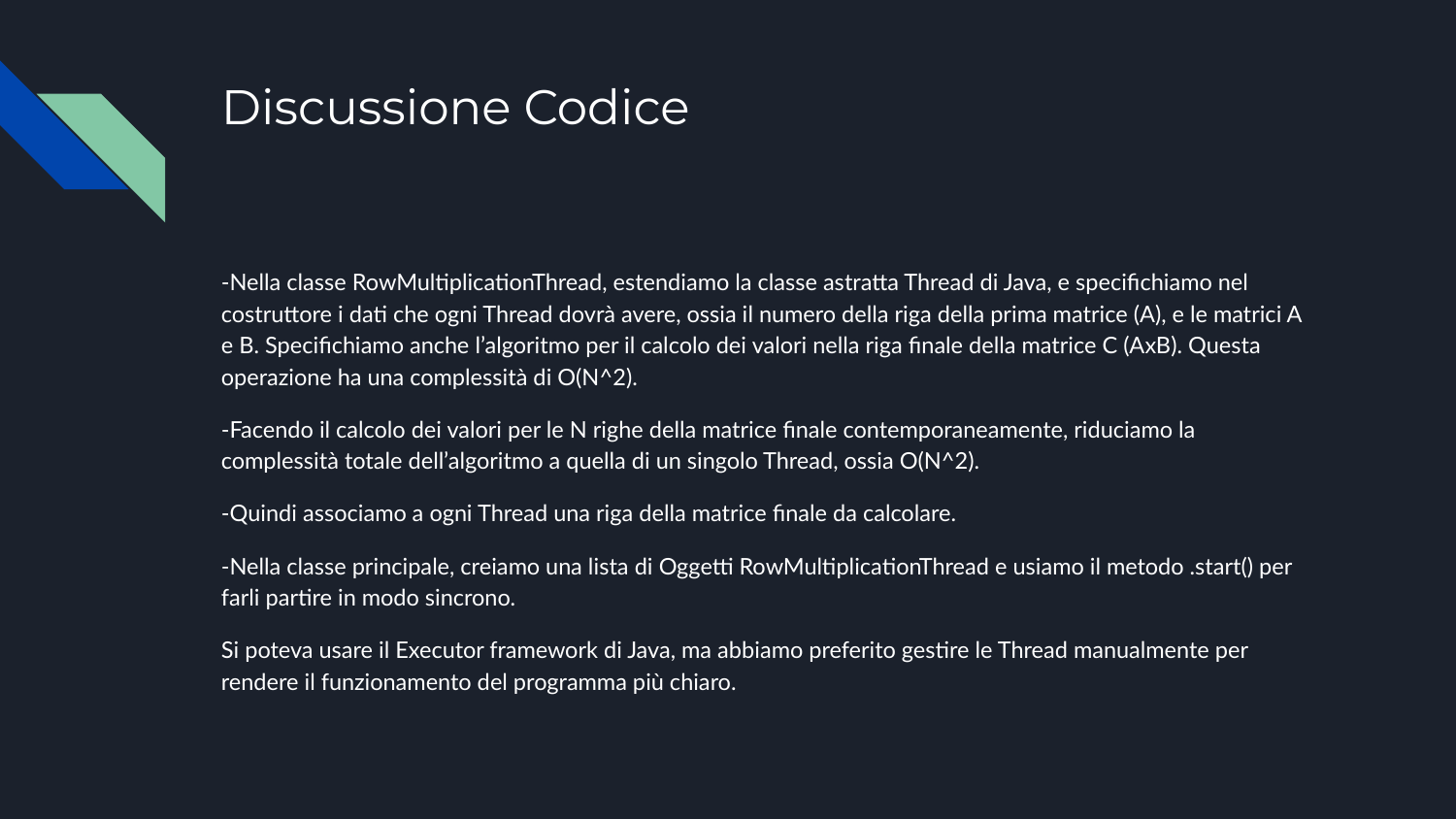

# Discussione Codice
-Nella classe RowMultiplicationThread, estendiamo la classe astratta Thread di Java, e specifichiamo nel costruttore i dati che ogni Thread dovrà avere, ossia il numero della riga della prima matrice (A), e le matrici A e B. Specifichiamo anche l’algoritmo per il calcolo dei valori nella riga finale della matrice C (AxB). Questa operazione ha una complessità di O(N^2).
-Facendo il calcolo dei valori per le N righe della matrice finale contemporaneamente, riduciamo la complessità totale dell’algoritmo a quella di un singolo Thread, ossia O(N^2).
-Quindi associamo a ogni Thread una riga della matrice finale da calcolare.
-Nella classe principale, creiamo una lista di Oggetti RowMultiplicationThread e usiamo il metodo .start() per farli partire in modo sincrono.
Si poteva usare il Executor framework di Java, ma abbiamo preferito gestire le Thread manualmente per rendere il funzionamento del programma più chiaro.